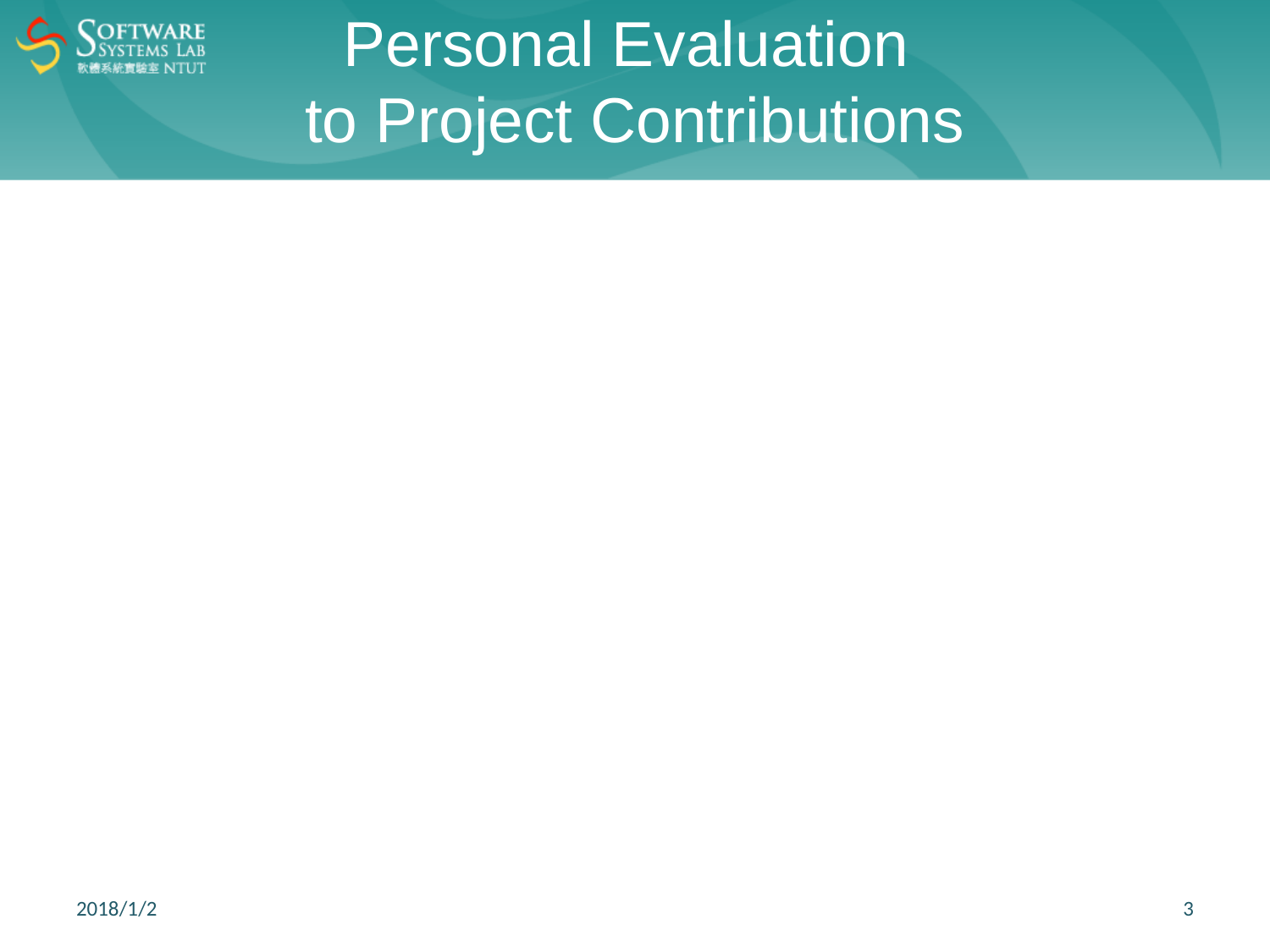

# Personal Evaluation to Project Contributions

2018/1/2
3